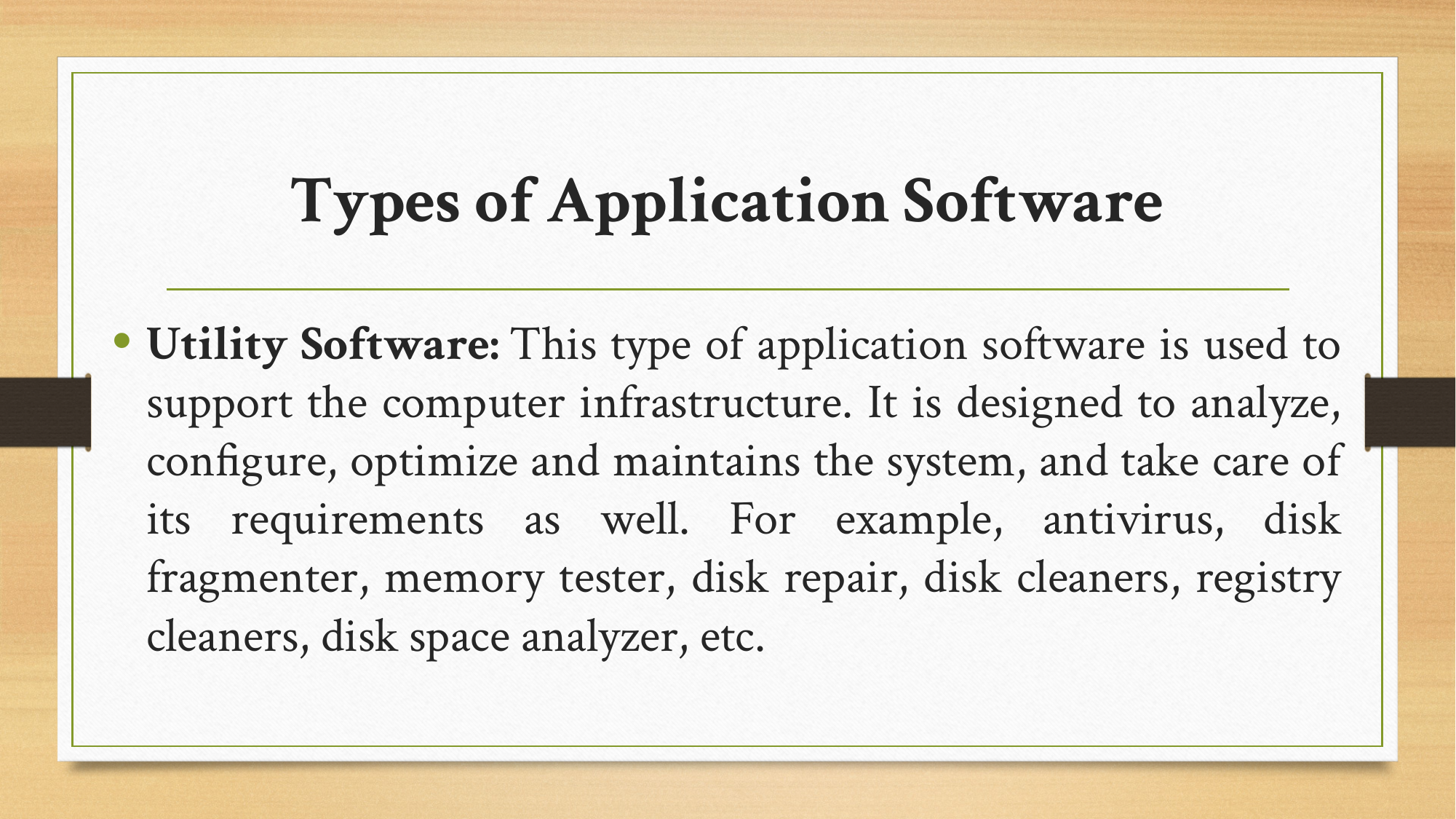

# Types of Application Software
Utility Software: This type of application software is used to support the computer infrastructure. It is designed to analyze, configure, optimize and maintains the system, and take care of its requirements as well. For example, antivirus, disk fragmenter, memory tester, disk repair, disk cleaners, registry cleaners, disk space analyzer, etc.